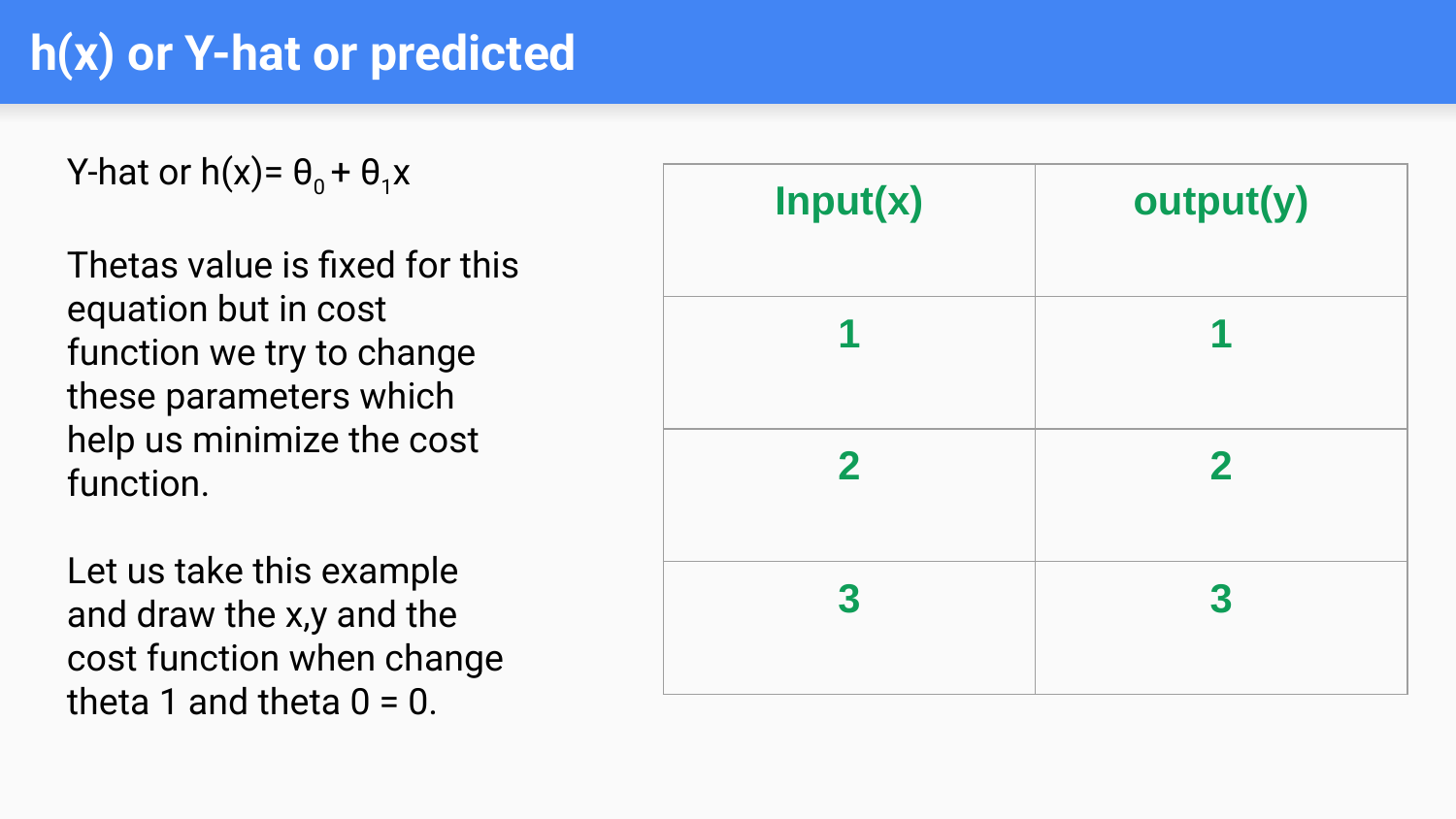

# h(x) or Y-hat or predicted
Y-hat or h(x)= θ0 + θ1x

Thetas value is fixed for this equation but in cost function we try to change these parameters which help us minimize the cost function.

Let us take this example and draw the x,y and the cost function when change theta 1 and theta 0 = 0.
| Input(x) | output(y) |
| --- | --- |
| 1 | 1 |
| 2 | 2 |
| 3 | 3 |